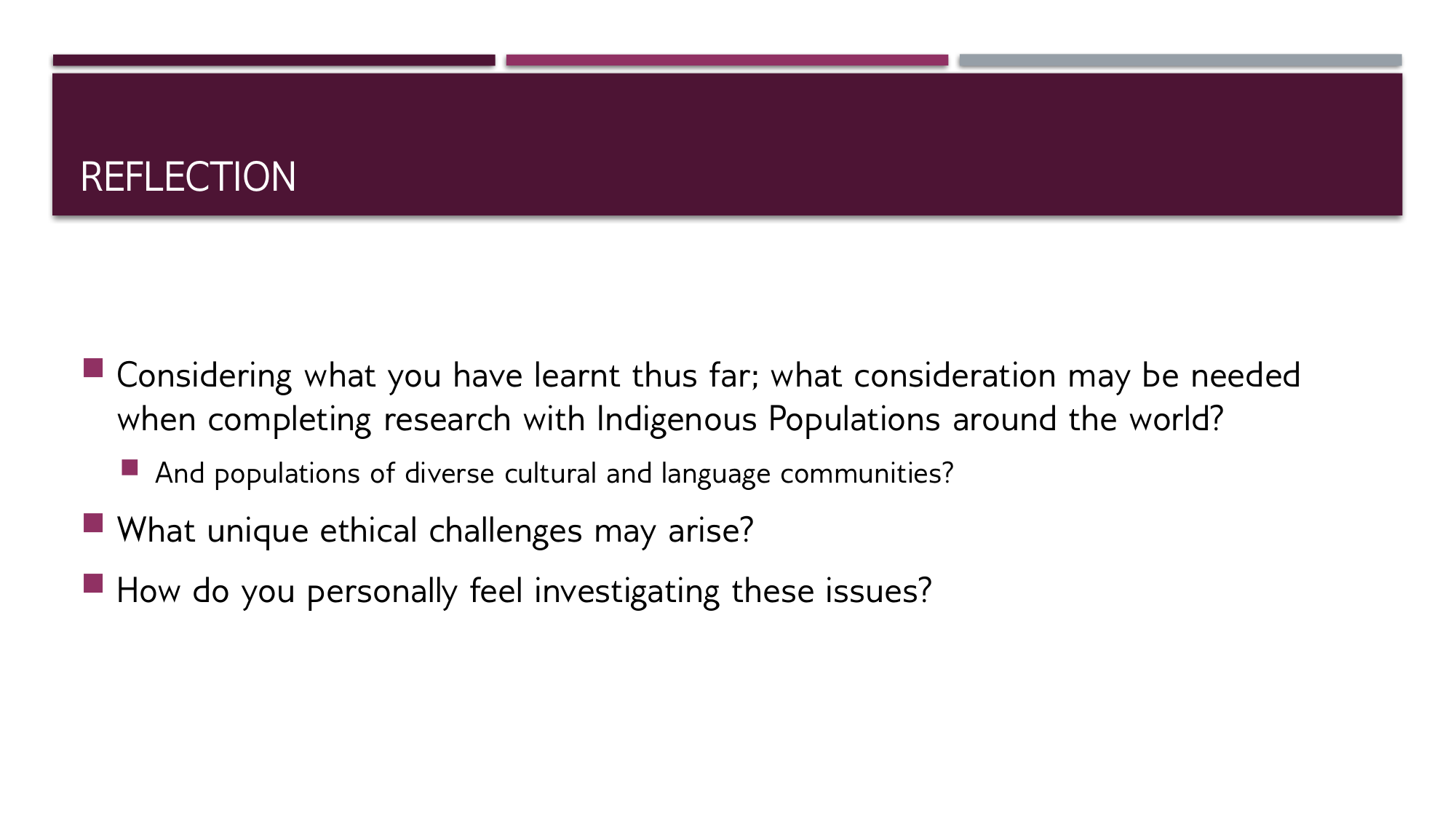

# Reflection
Considering what you have learnt thus far; what consideration may be needed when completing research with Indigenous Populations around the world?
And populations of diverse cultural and language communities?
What unique ethical challenges may arise?
How do you personally feel investigating these issues?